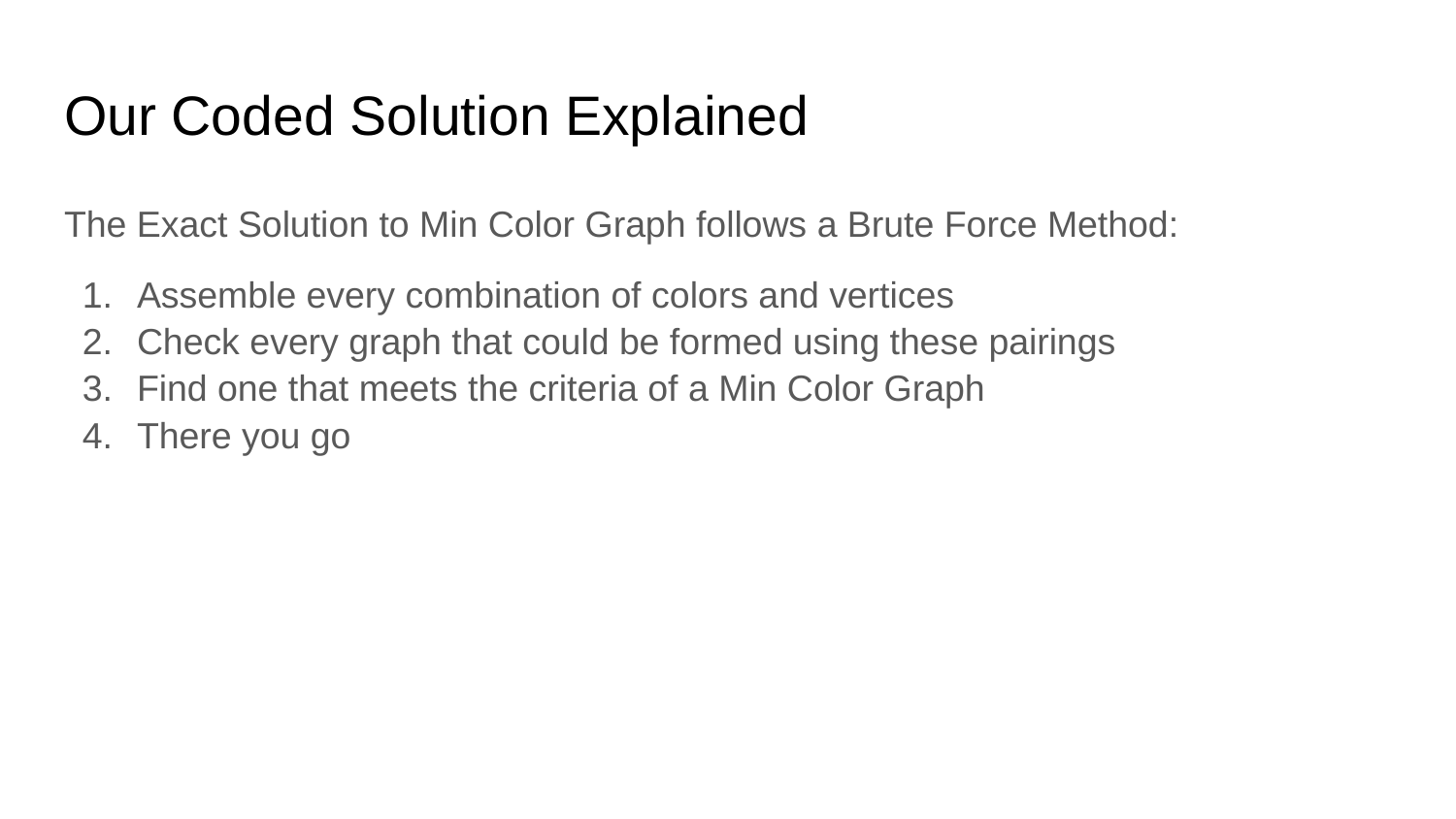

# Our Coded Solution Explained
The Exact Solution to Min Color Graph follows a Brute Force Method:
Assemble every combination of colors and vertices
Check every graph that could be formed using these pairings
Find one that meets the criteria of a Min Color Graph
There you go